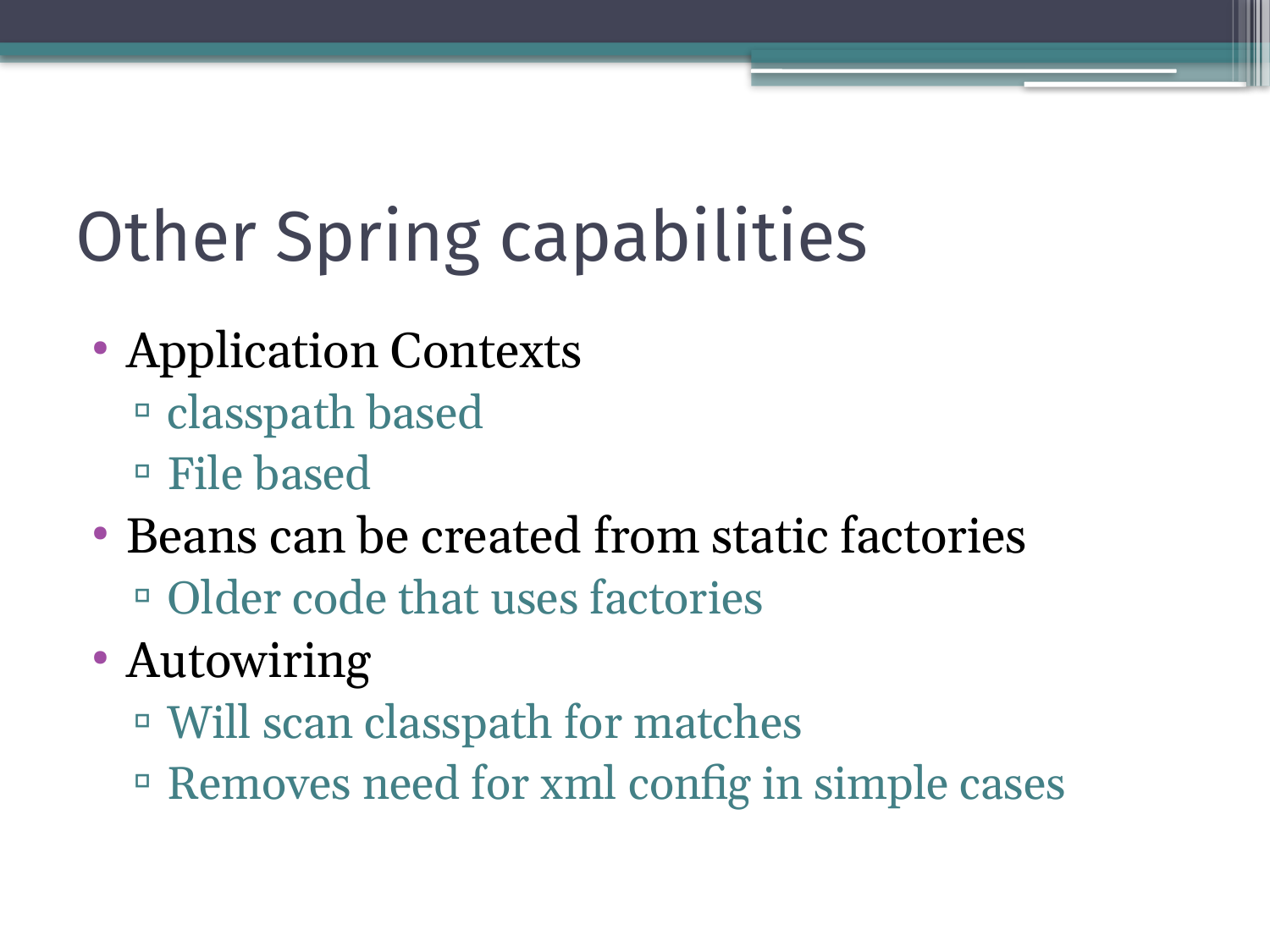

# Other Spring capabilities
Application Contexts
classpath based
File based
Beans can be created from static factories
Older code that uses factories
Autowiring
Will scan classpath for matches
Removes need for xml config in simple cases